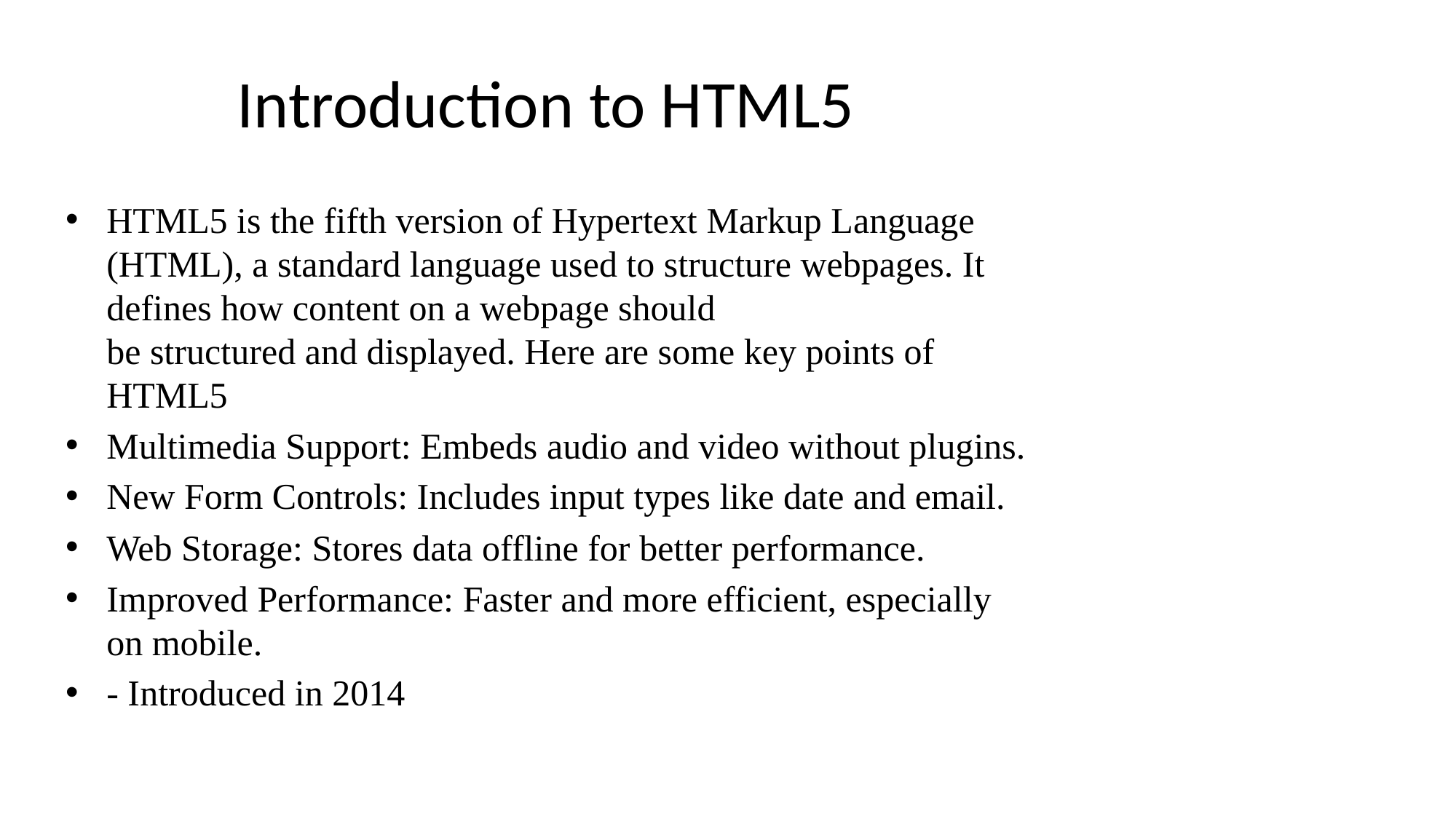

# Introduction to HTML5
HTML5 is the fifth version of Hypertext Markup Language (HTML), a standard language used to structure webpages. It defines how content on a webpage should be structured and displayed. Here are some key points of HTML5
Multimedia Support: Embeds audio and video without plugins.
New Form Controls: Includes input types like date and email.
Web Storage: Stores data offline for better performance.
Improved Performance: Faster and more efficient, especially on mobile.
- Introduced in 2014